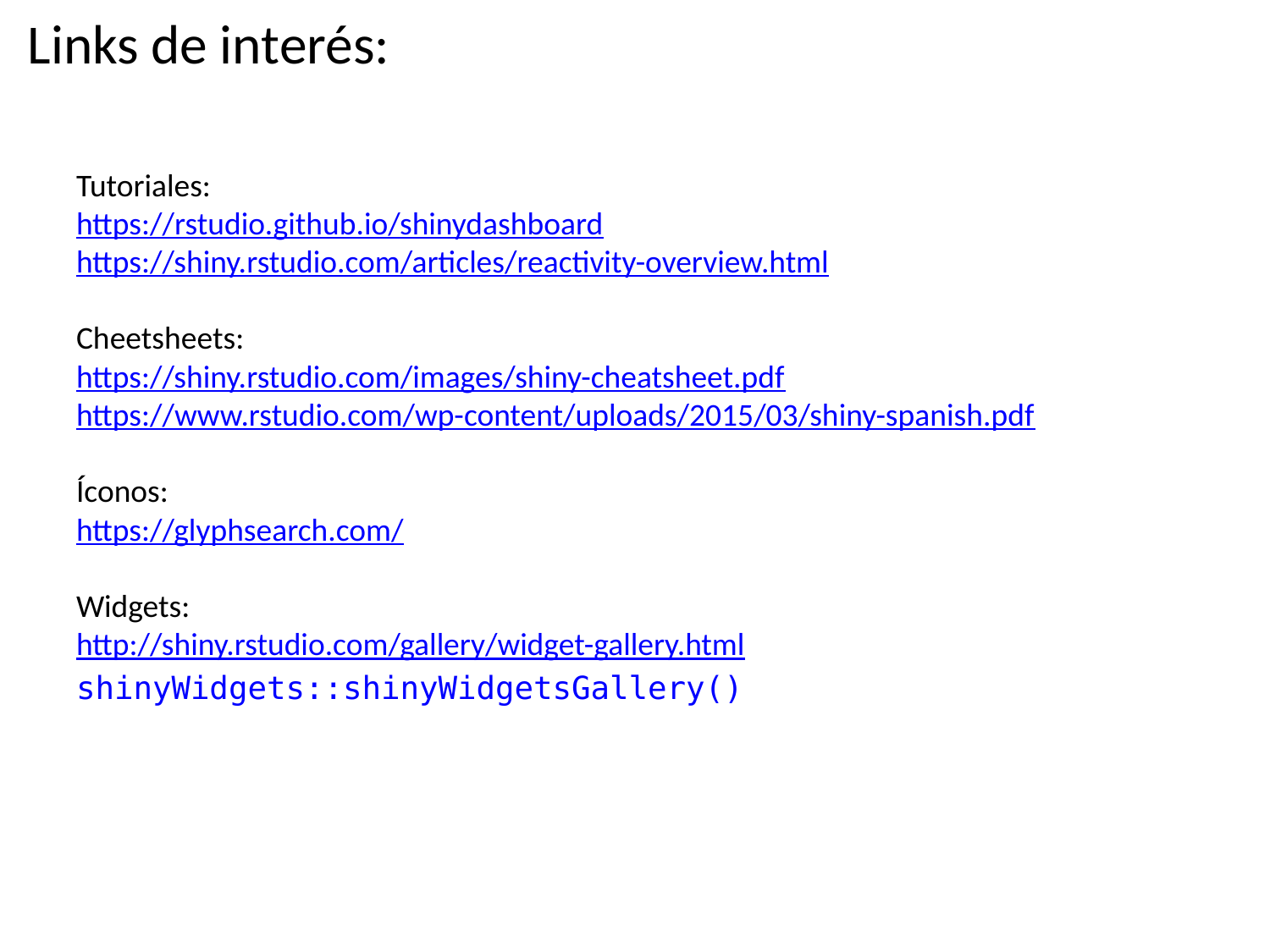

# Links de interés:
Tutoriales:
https://rstudio.github.io/shinydashboard
https://shiny.rstudio.com/articles/reactivity-overview.html

Cheetsheets:
https://shiny.rstudio.com/images/shiny-cheatsheet.pdf
https://www.rstudio.com/wp-content/uploads/2015/03/shiny-spanish.pdf

Íconos:
https://glyphsearch.com/

Widgets:
http://shiny.rstudio.com/gallery/widget-gallery.html
shinyWidgets::shinyWidgetsGallery()